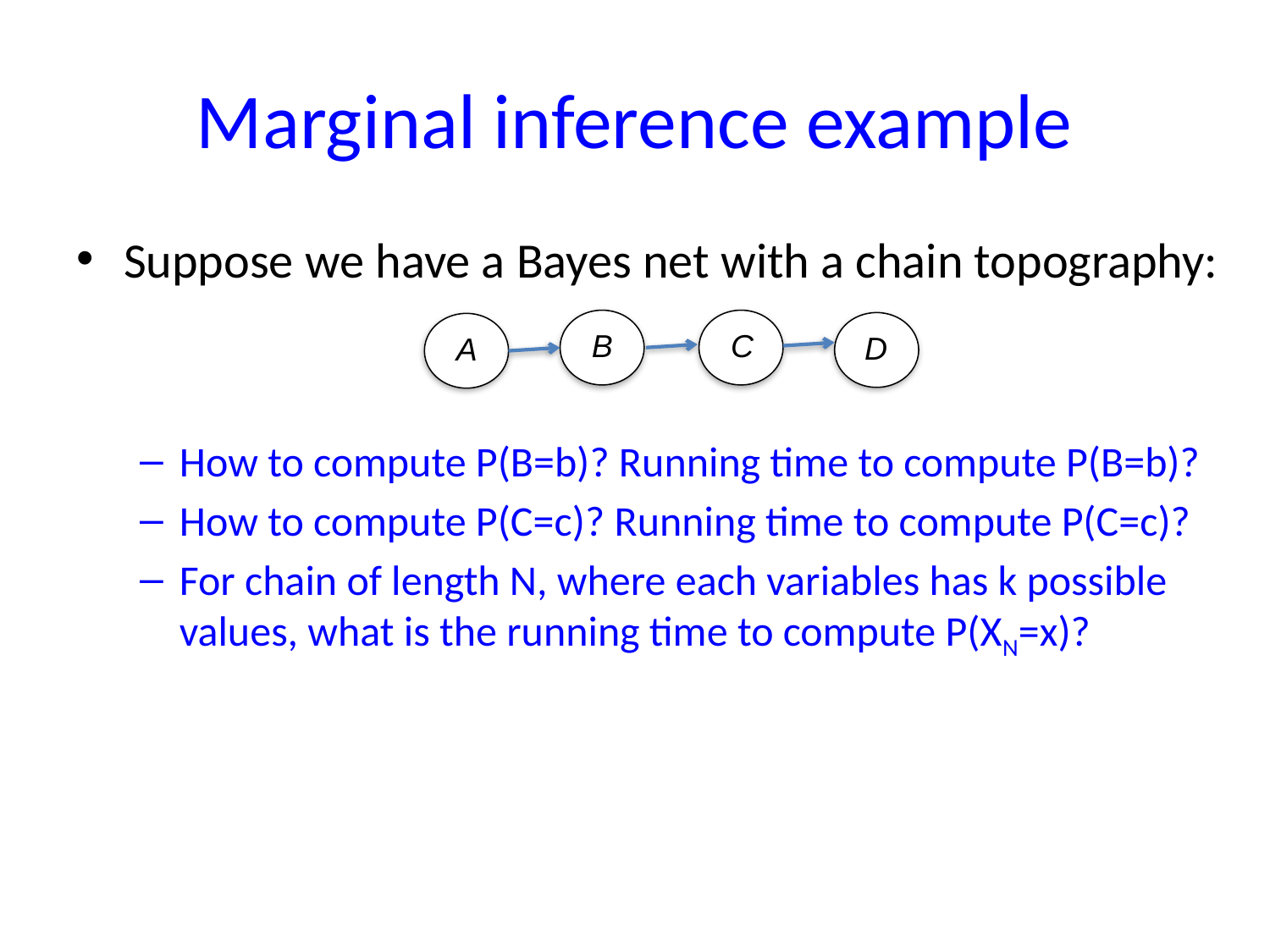

# Marginal inference example
Suppose we have a Bayes net with a chain topography:

How to compute P(B=b)? Running time to compute P(B=b)?
How to compute P(C=c)? Running time to compute P(C=c)?
For chain of length N, where each variables has k possible values, what is the running time to compute P(XN=x)?

A
B
C
D